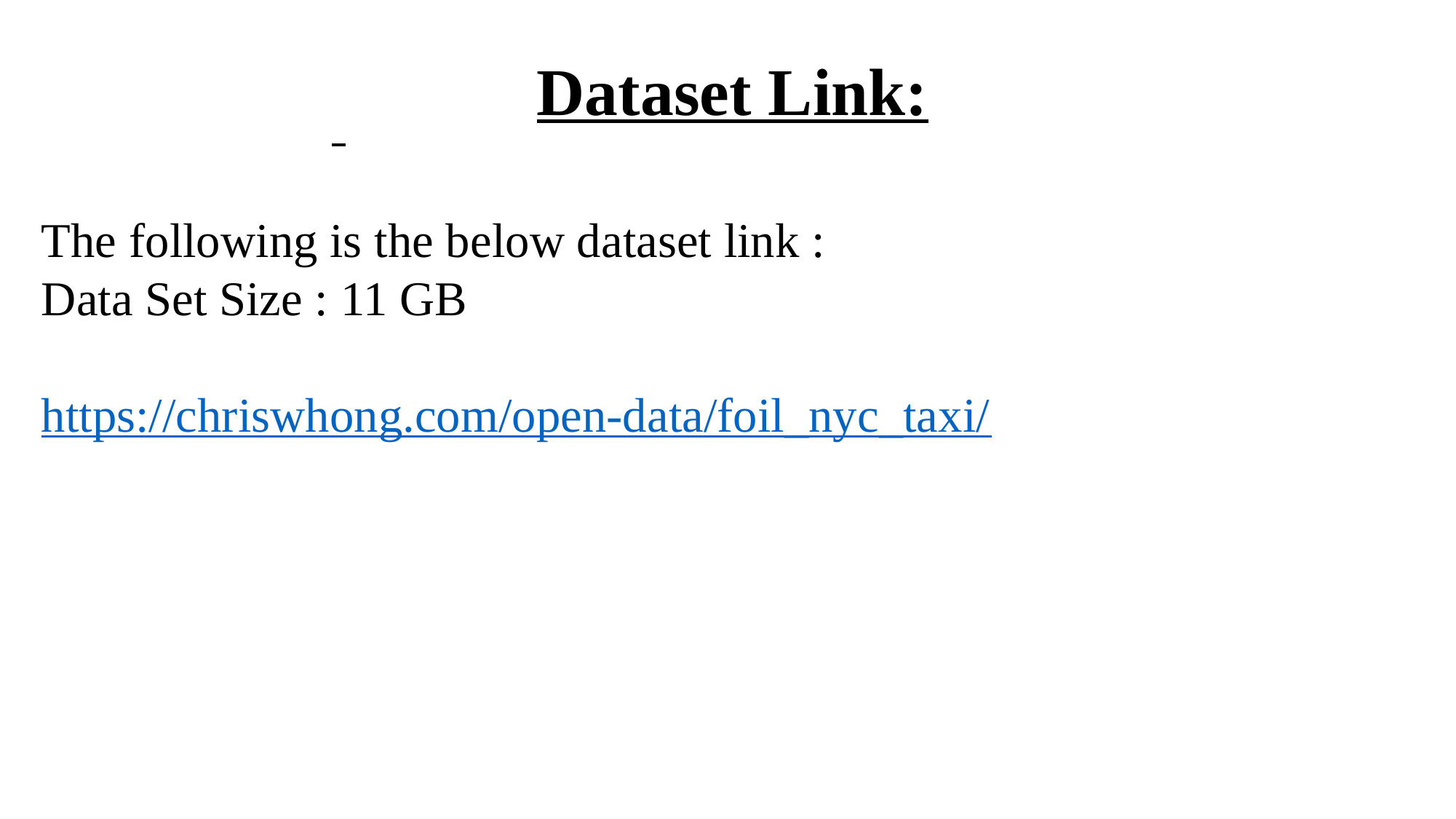

#
Dataset Link:

The following is the below dataset link :
Data Set Size : 11 GB

https://chriswhong.com/open-data/foil_nyc_taxi/